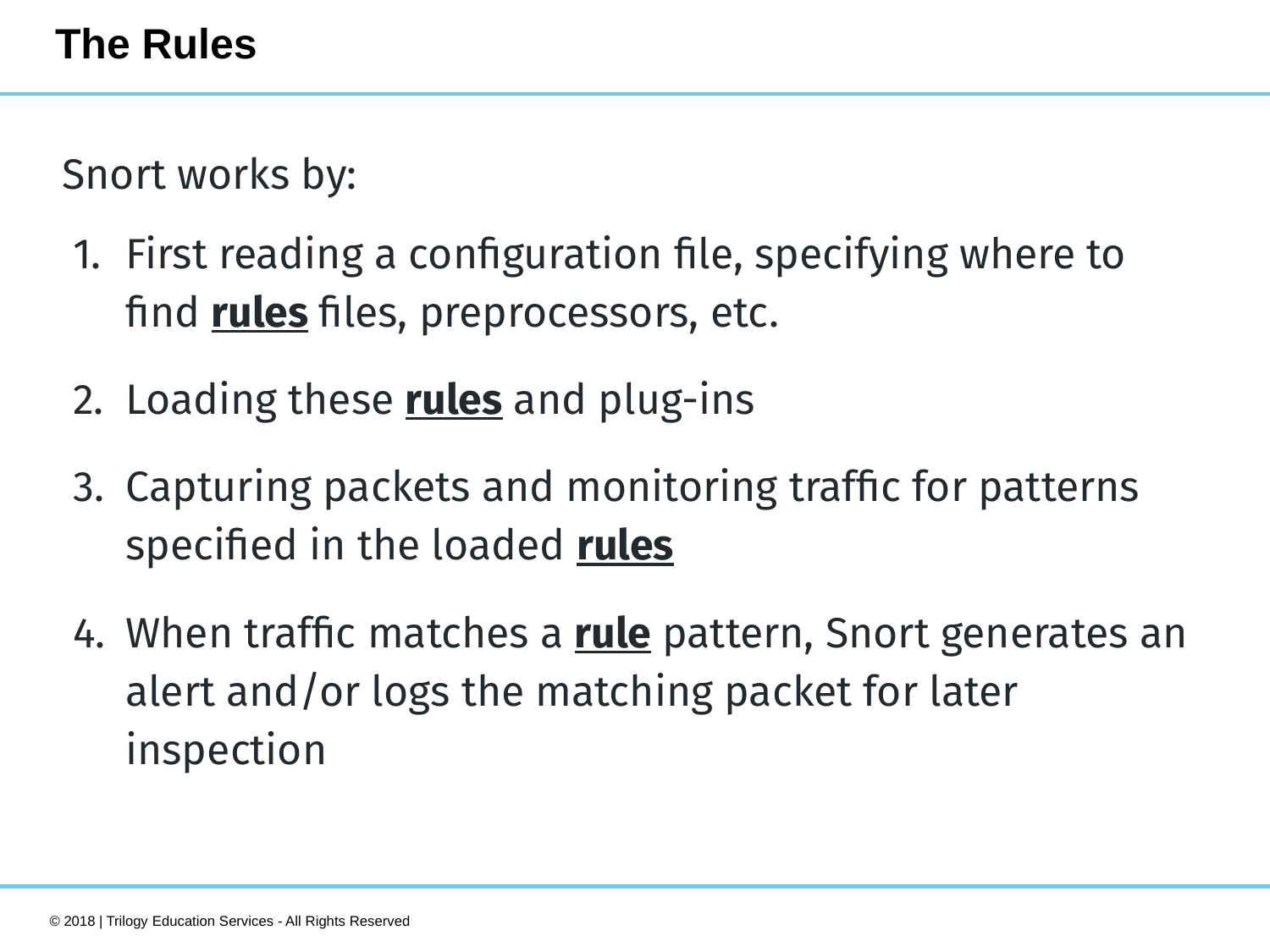

# The Rules
Snort works by:
First reading a configuration file, specifying where to find rules files, preprocessors, etc.

Loading these rules and plug-ins

Capturing packets and monitoring traffic for patterns specified in the loaded rules

When traffic matches a rule pattern, Snort generates an alert and/or logs the matching packet for later inspection